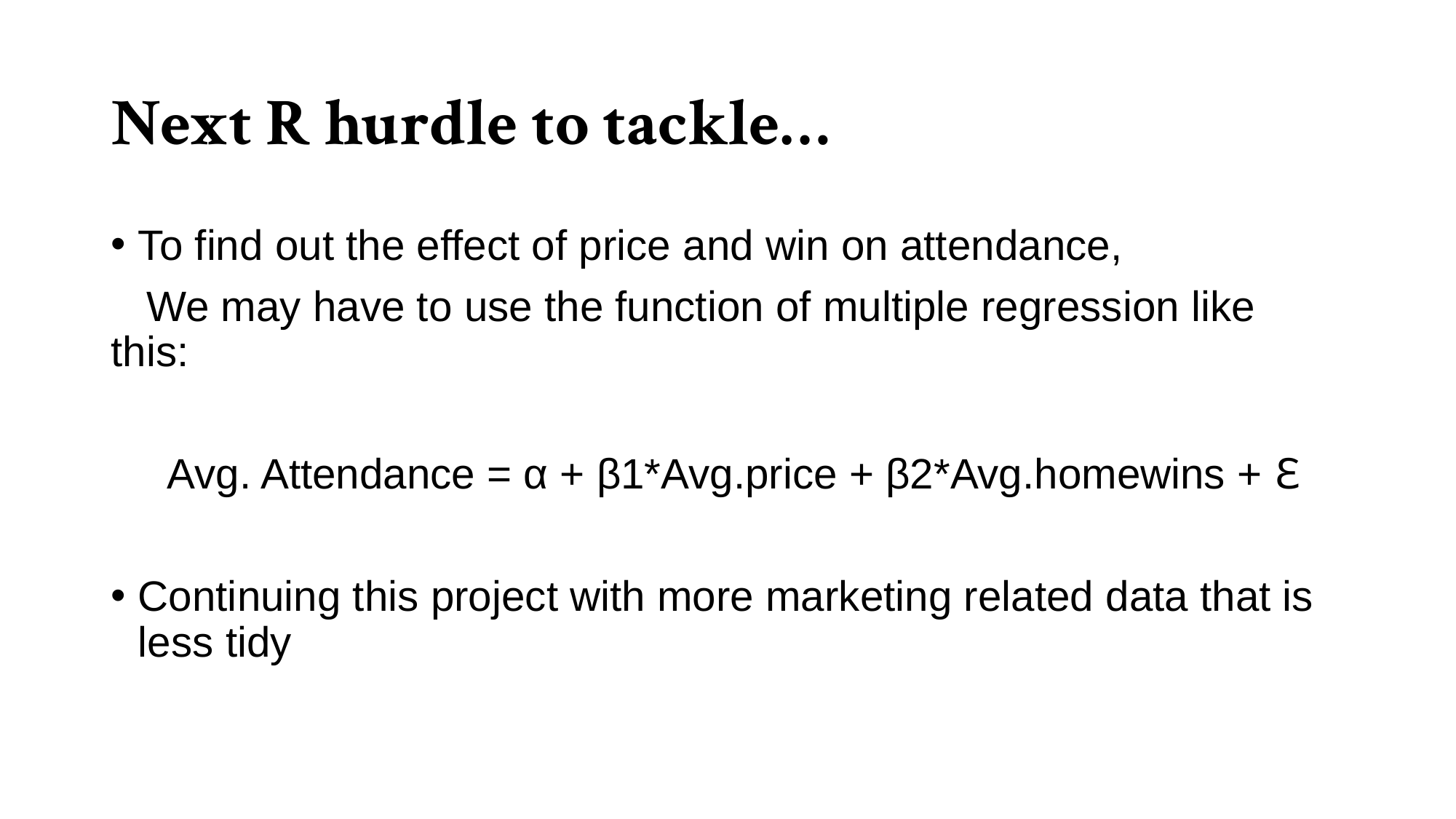

# Next R hurdle to tackle…
To find out the effect of price and win on attendance,
   We may have to use the function of multiple regression like this:

   Avg. Attendance = α + β1*Avg.price + β2*Avg.homewins + ℇ

Continuing this project with more marketing related data that is less tidy